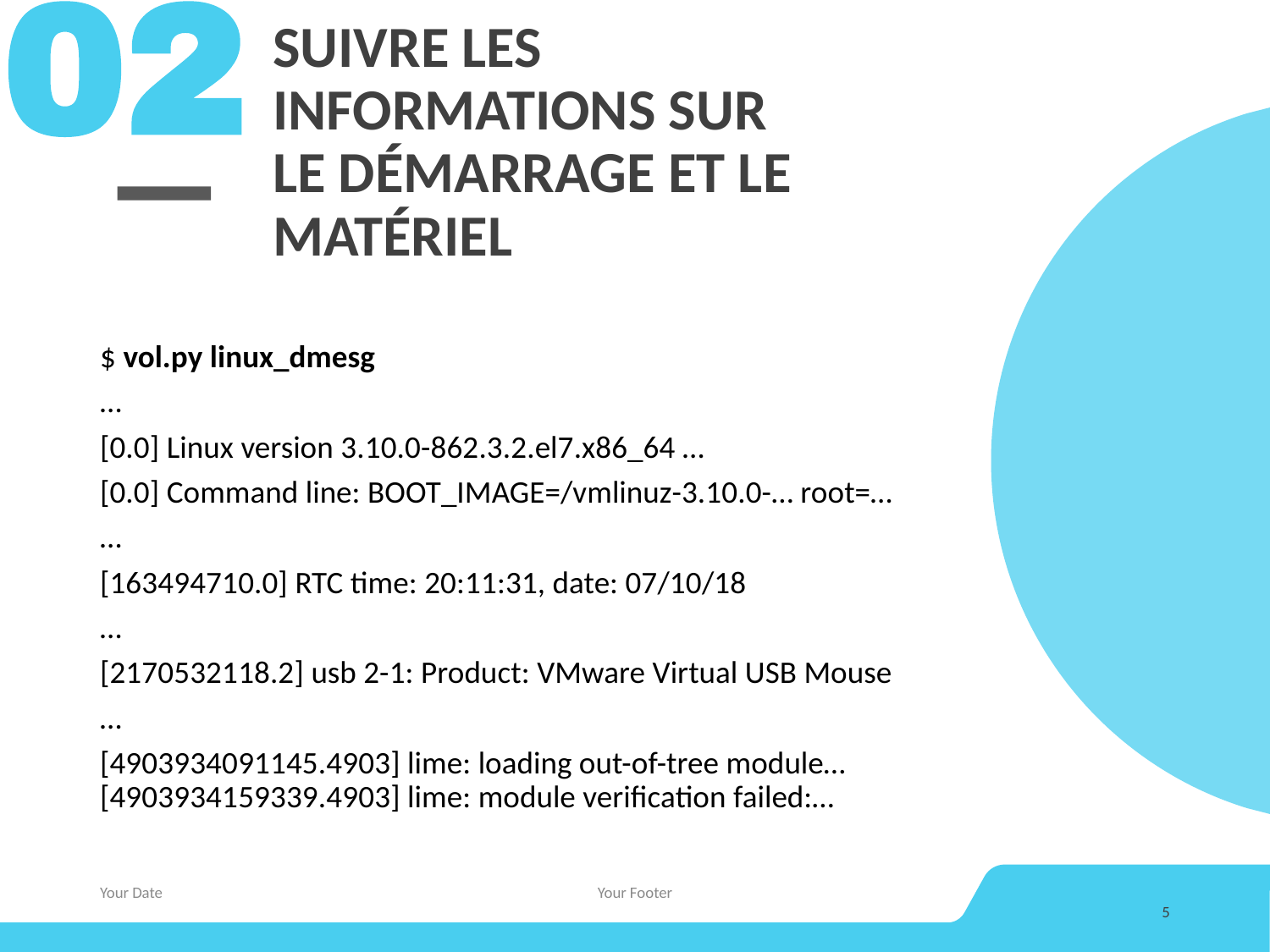

02
# SUIVRE LES INFORMATIONS SUR LE DÉMARRAGE ET LE MATÉRIEL

$ vol.py linux_dmesg
…
[0.0] Linux version 3.10.0-862.3.2.el7.x86_64 …
[0.0] Command line: BOOT_IMAGE=/vmlinuz-3.10.0-… root=…
…
[163494710.0] RTC time: 20:11:31, date: 07/10/18
…
[2170532118.2] usb 2-1: Product: VMware Virtual USB Mouse
…
[4903934091145.4903] lime: loading out-of-tree module… [4903934159339.4903] lime: module verification failed:…

Your Date
Your Footer
5